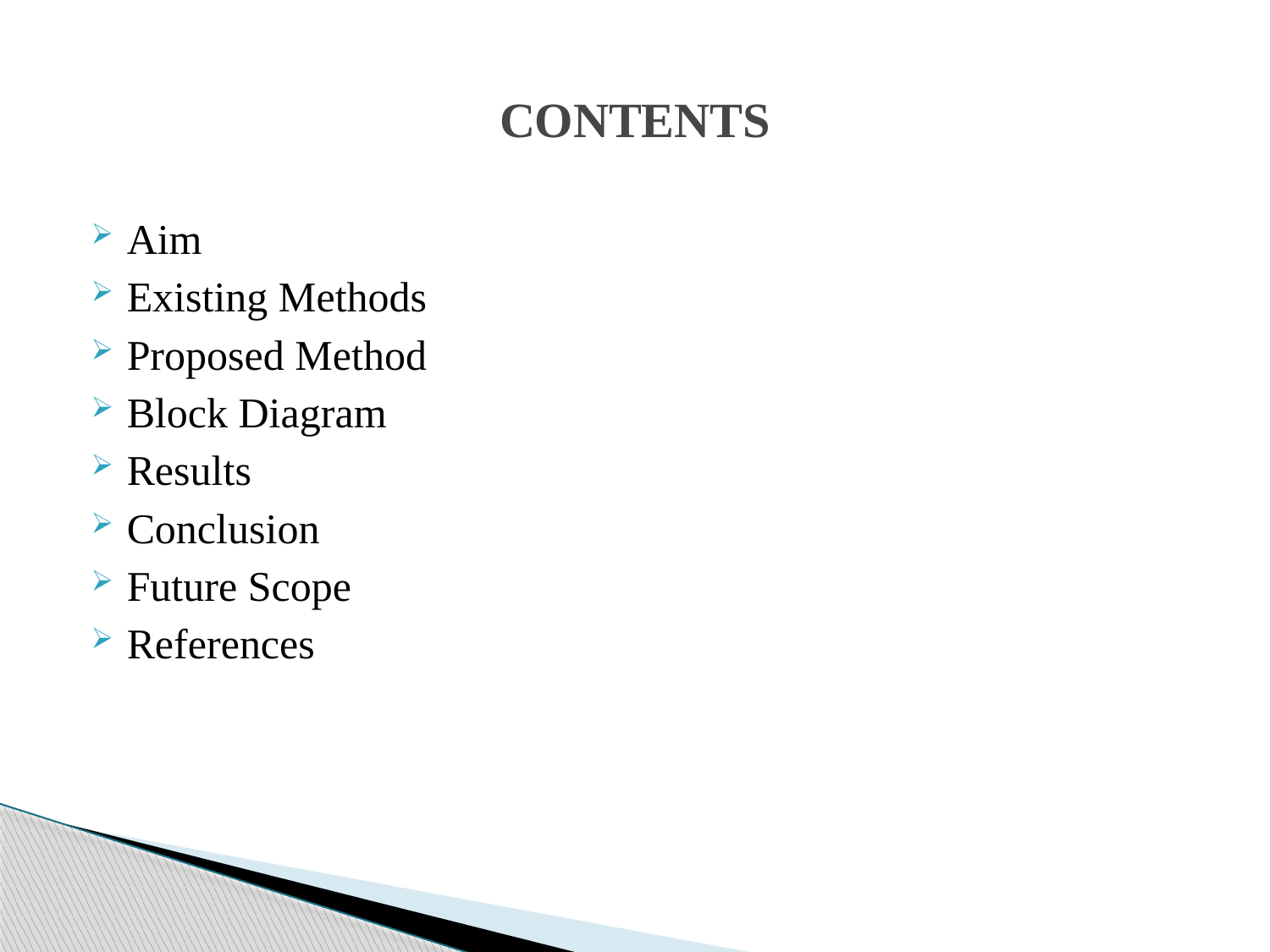

# CONTENTS
Aim
Existing Methods
Proposed Method
Block Diagram
Results
Conclusion
Future Scope
References